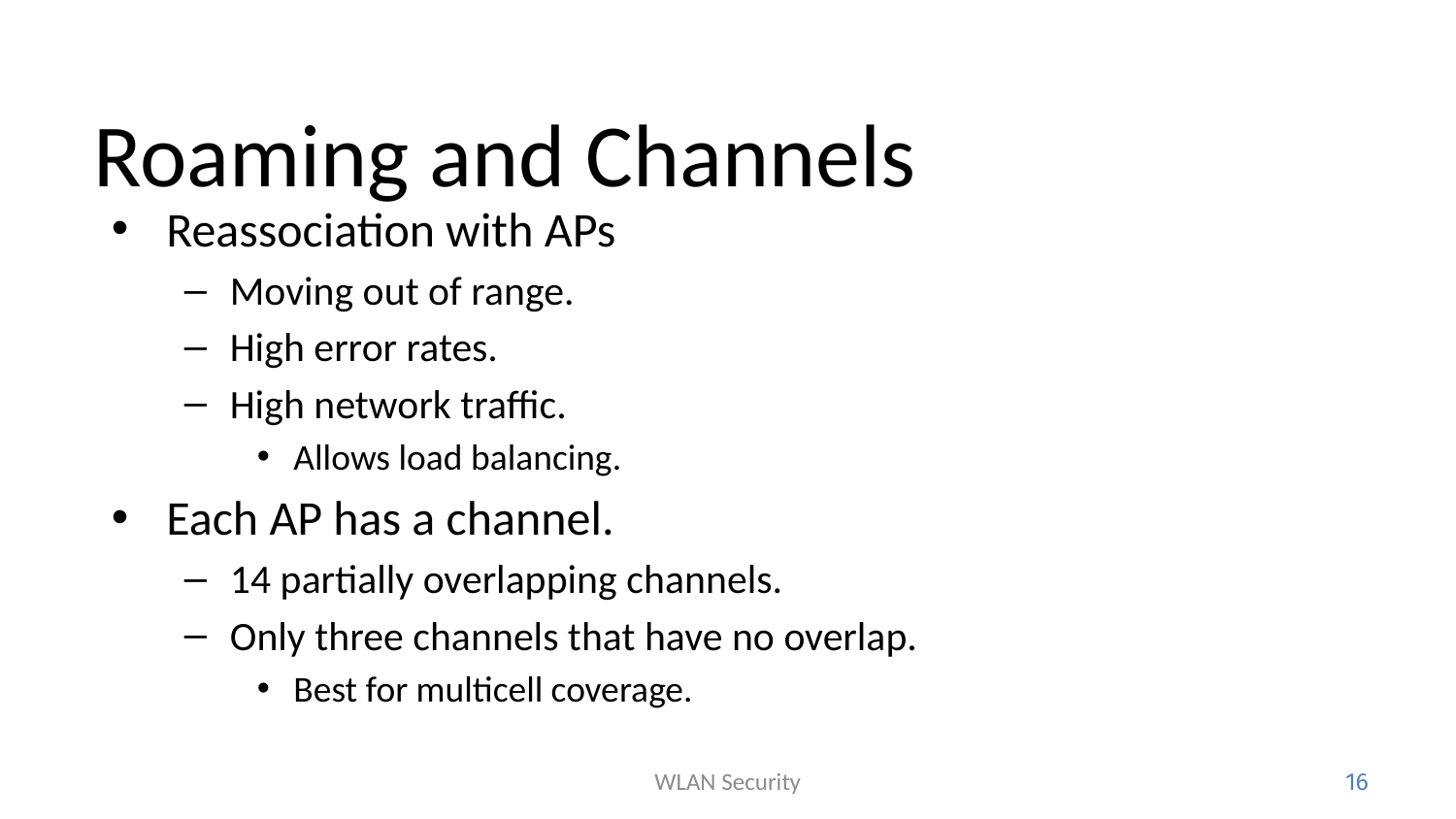

# Roaming and Channels
Reassociation with APs
Moving out of range.
High error rates.
High network traffic.
Allows load balancing.
Each AP has a channel.
14 partially overlapping channels.
Only three channels that have no overlap.
Best for multicell coverage.
WLAN Security
16